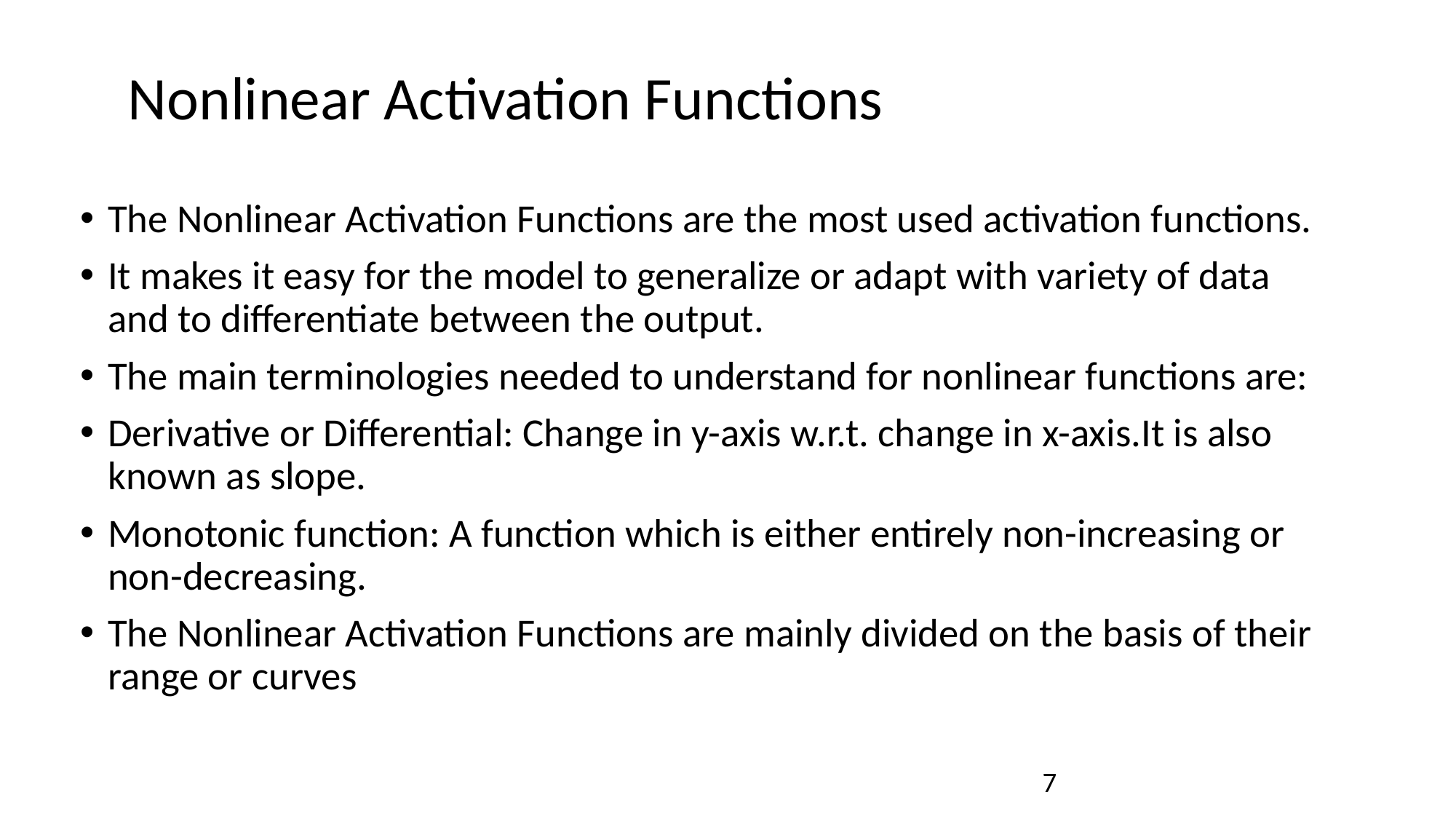

Nonlinear Activation Functions
The Nonlinear Activation Functions are the most used activation functions.
It makes it easy for the model to generalize or adapt with variety of data and to differentiate between the output.
The main terminologies needed to understand for nonlinear functions are:
Derivative or Differential: Change in y-axis w.r.t. change in x-axis.It is also known as slope.
Monotonic function: A function which is either entirely non-increasing or non-decreasing.
The Nonlinear Activation Functions are mainly divided on the basis of their range or curves
7